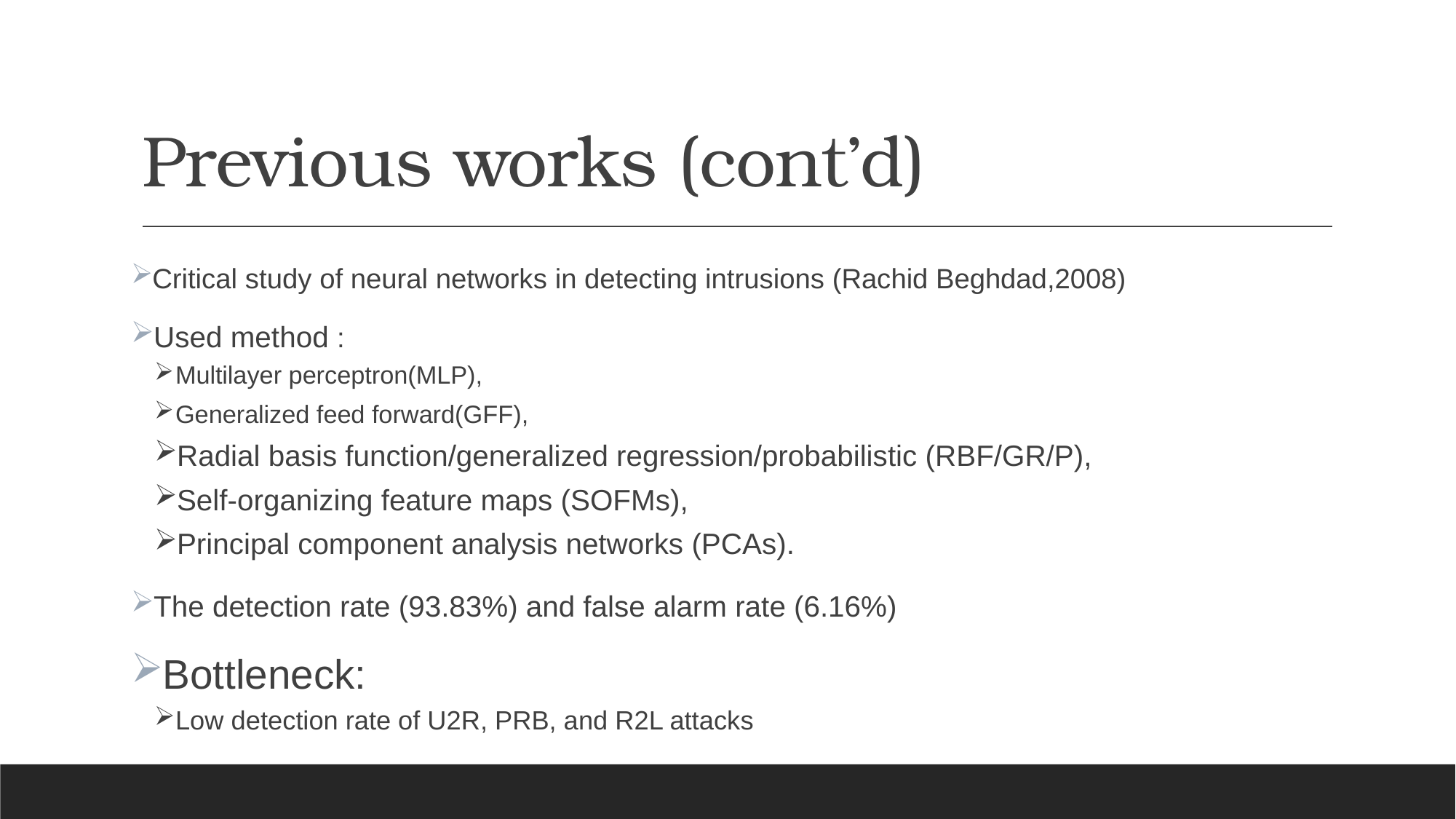

# Previous works (cont’d)
Critical study of neural networks in detecting intrusions (Rachid Beghdad,2008)
Used method :
Multilayer perceptron(MLP),
Generalized feed forward(GFF),
Radial basis function/generalized regression/probabilistic (RBF/GR/P),
Self-organizing feature maps (SOFMs),
Principal component analysis networks (PCAs).
The detection rate (93.83%) and false alarm rate (6.16%)
Bottleneck:
Low detection rate of U2R, PRB, and R2L attacks